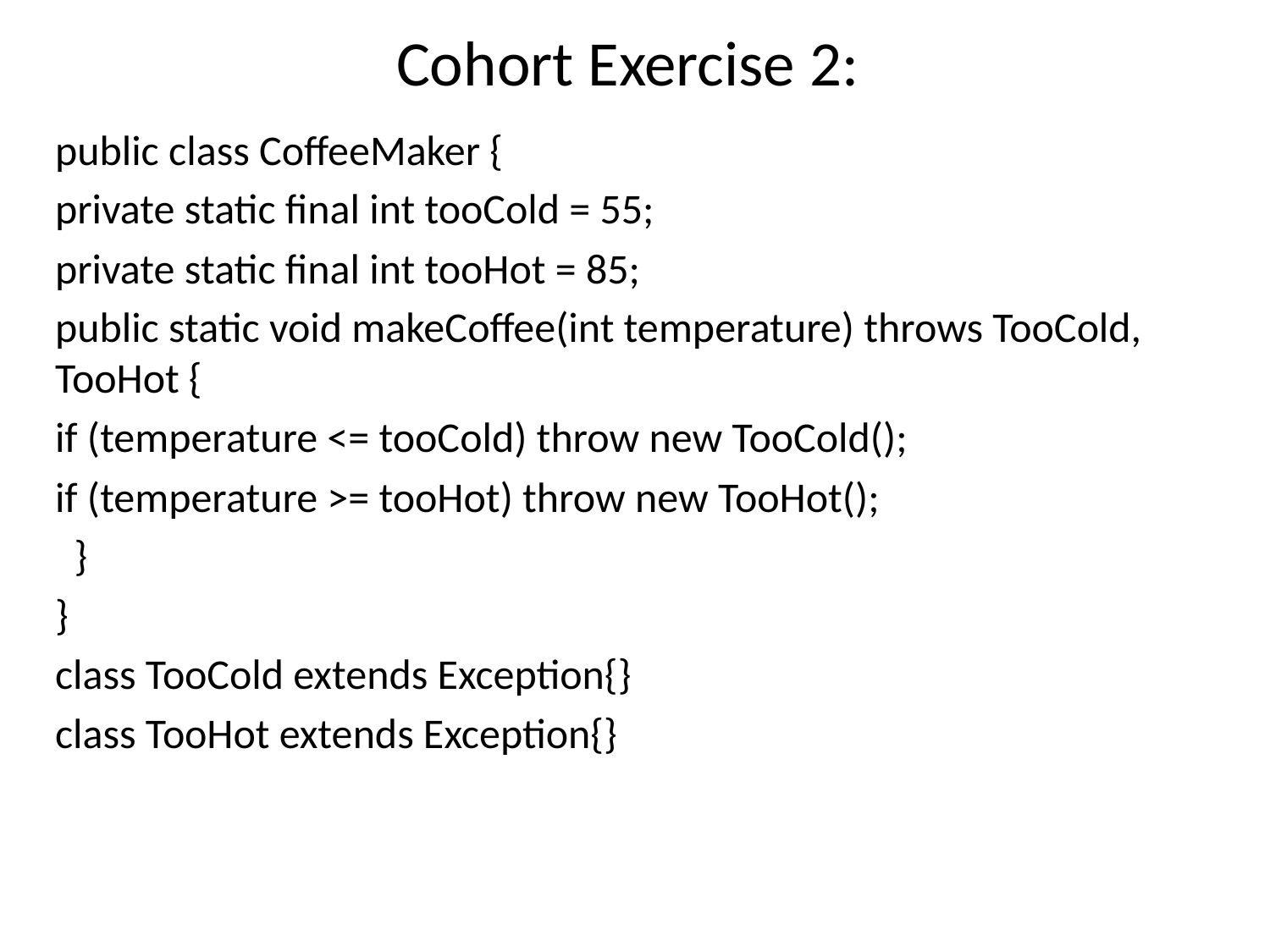

# Cohort Exercise 2:
public class CoffeeMaker {
private static final int tooCold = 55;
private static final int tooHot = 85;
public static void makeCoffee(int temperature) throws TooCold, TooHot {
if (temperature <= tooCold) throw new TooCold();
if (temperature >= tooHot) throw new TooHot();
  }
}
class TooCold extends Exception{}
class TooHot extends Exception{}